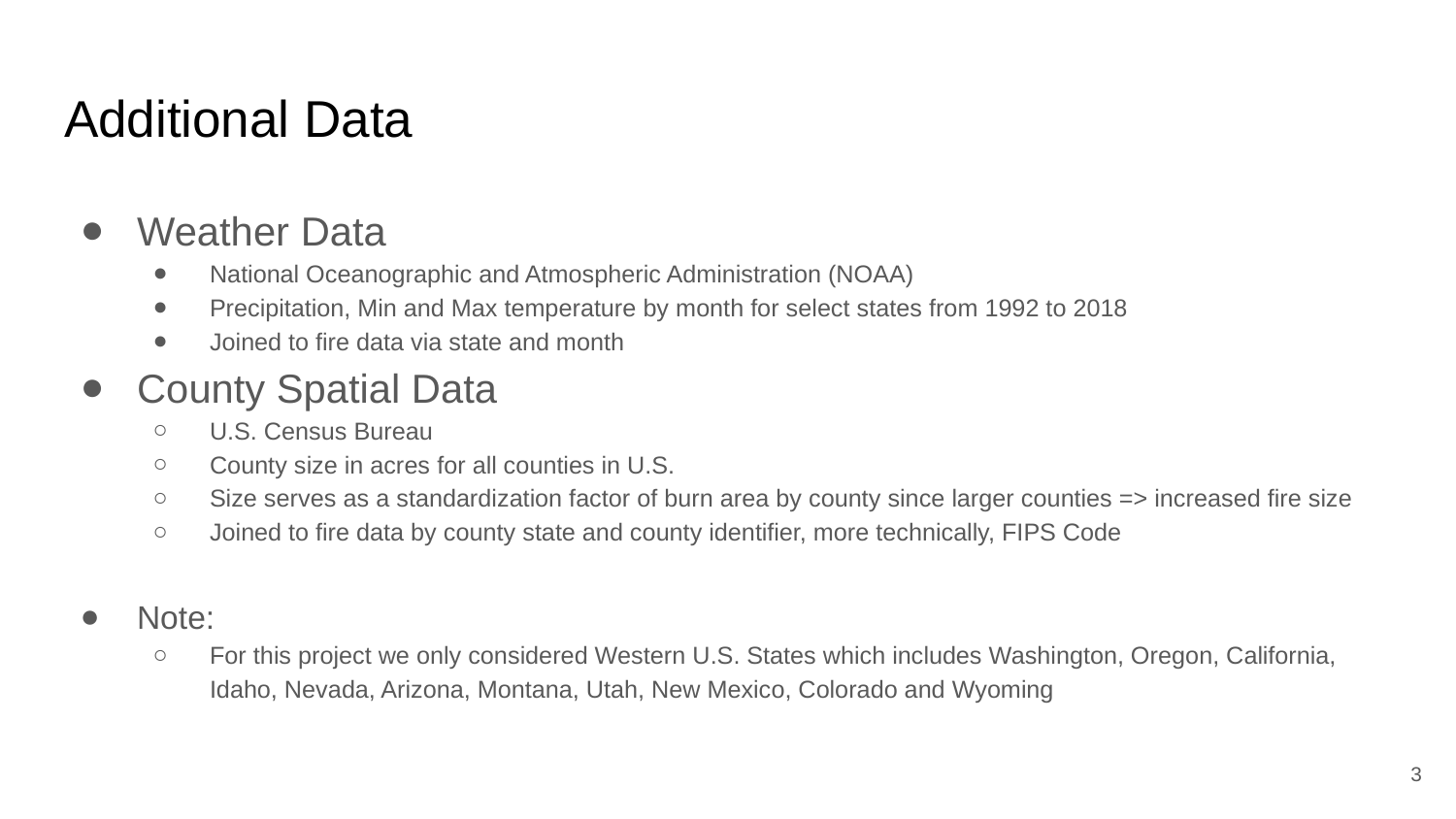

# Additional Data
Weather Data
National Oceanographic and Atmospheric Administration (NOAA)
Precipitation, Min and Max temperature by month for select states from 1992 to 2018
Joined to fire data via state and month
County Spatial Data
U.S. Census Bureau
County size in acres for all counties in U.S.
Size serves as a standardization factor of burn area by county since larger counties => increased fire size
Joined to fire data by county state and county identifier, more technically, FIPS Code

Note:
For this project we only considered Western U.S. States which includes Washington, Oregon, California, Idaho, Nevada, Arizona, Montana, Utah, New Mexico, Colorado and Wyoming

3